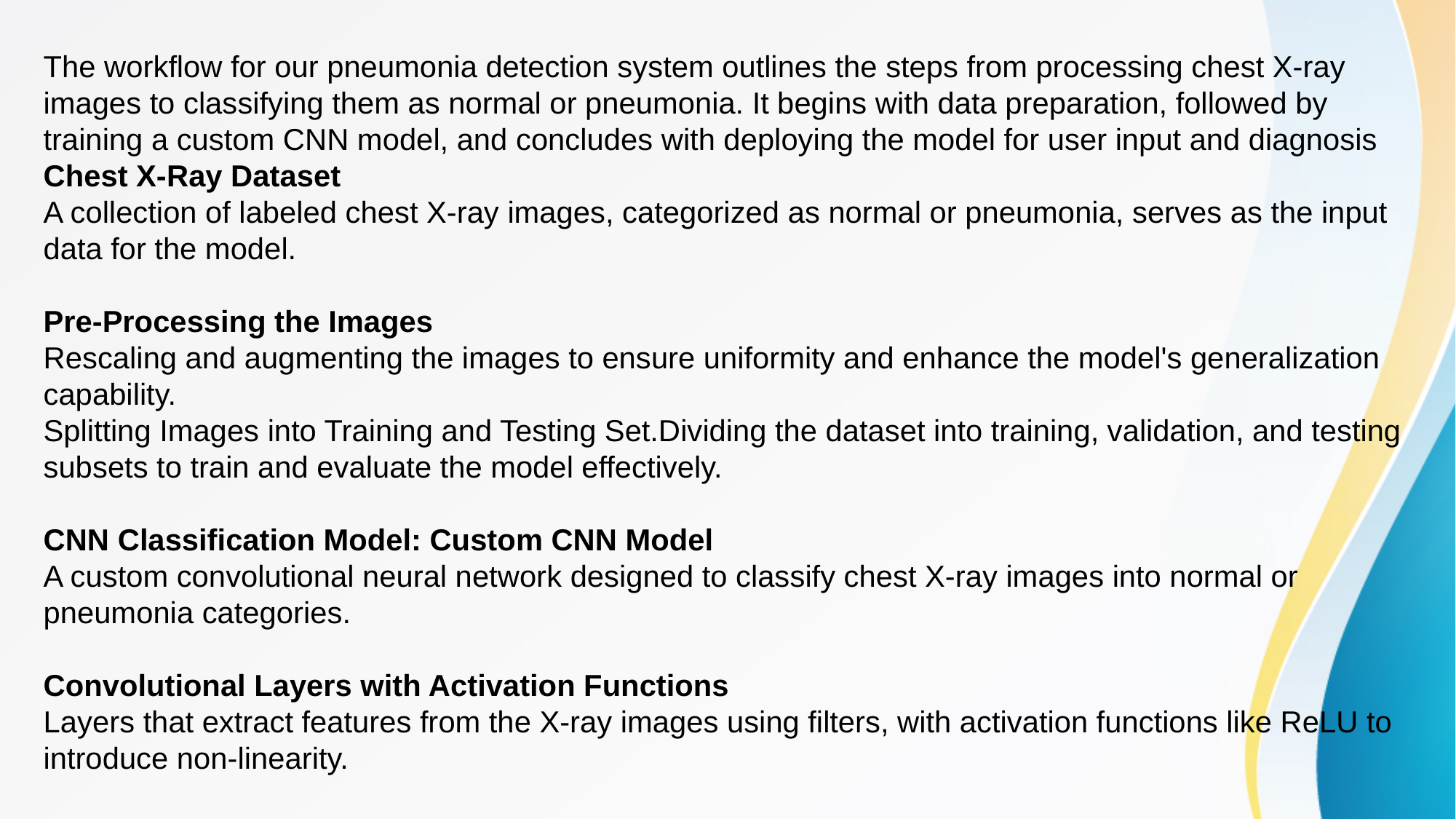

The workflow for our pneumonia detection system outlines the steps from processing chest X-ray images to classifying them as normal or pneumonia. It begins with data preparation, followed by training a custom CNN model, and concludes with deploying the model for user input and diagnosis
Chest X-Ray Dataset
A collection of labeled chest X-ray images, categorized as normal or pneumonia, serves as the input data for the model.

Pre-Processing the Images
Rescaling and augmenting the images to ensure uniformity and enhance the model's generalization capability.
Splitting Images into Training and Testing Set.Dividing the dataset into training, validation, and testing subsets to train and evaluate the model effectively.

CNN Classification Model: Custom CNN Model
A custom convolutional neural network designed to classify chest X-ray images into normal or pneumonia categories.

Convolutional Layers with Activation Functions
Layers that extract features from the X-ray images using filters, with activation functions like ReLU to introduce non-linearity.